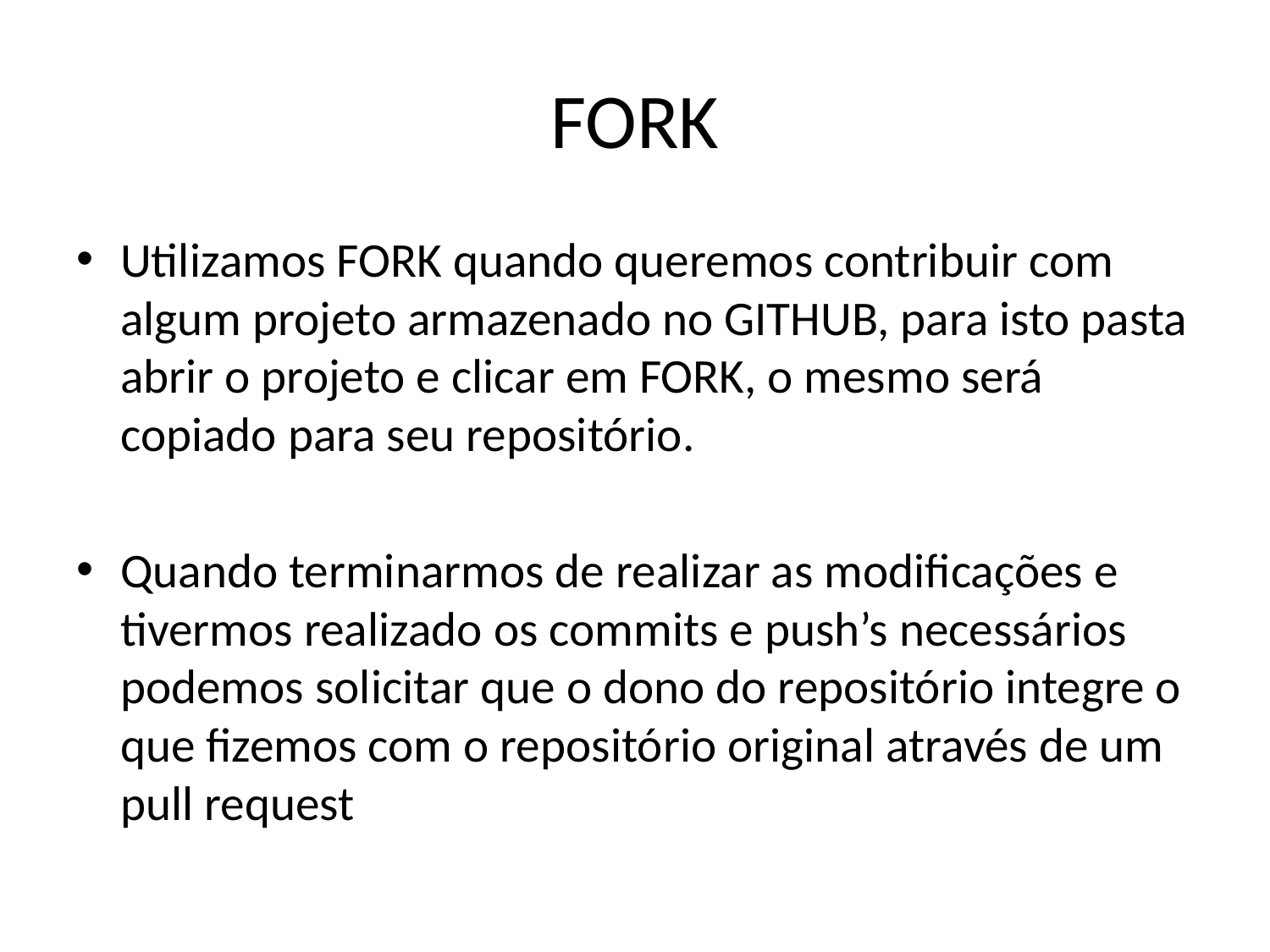

# FORK
Utilizamos FORK quando queremos contribuir com algum projeto armazenado no GITHUB, para isto pasta abrir o projeto e clicar em FORK, o mesmo será copiado para seu repositório.

Quando terminarmos de realizar as modificações e tivermos realizado os commits e push’s necessários podemos solicitar que o dono do repositório integre o que fizemos com o repositório original através de um pull request